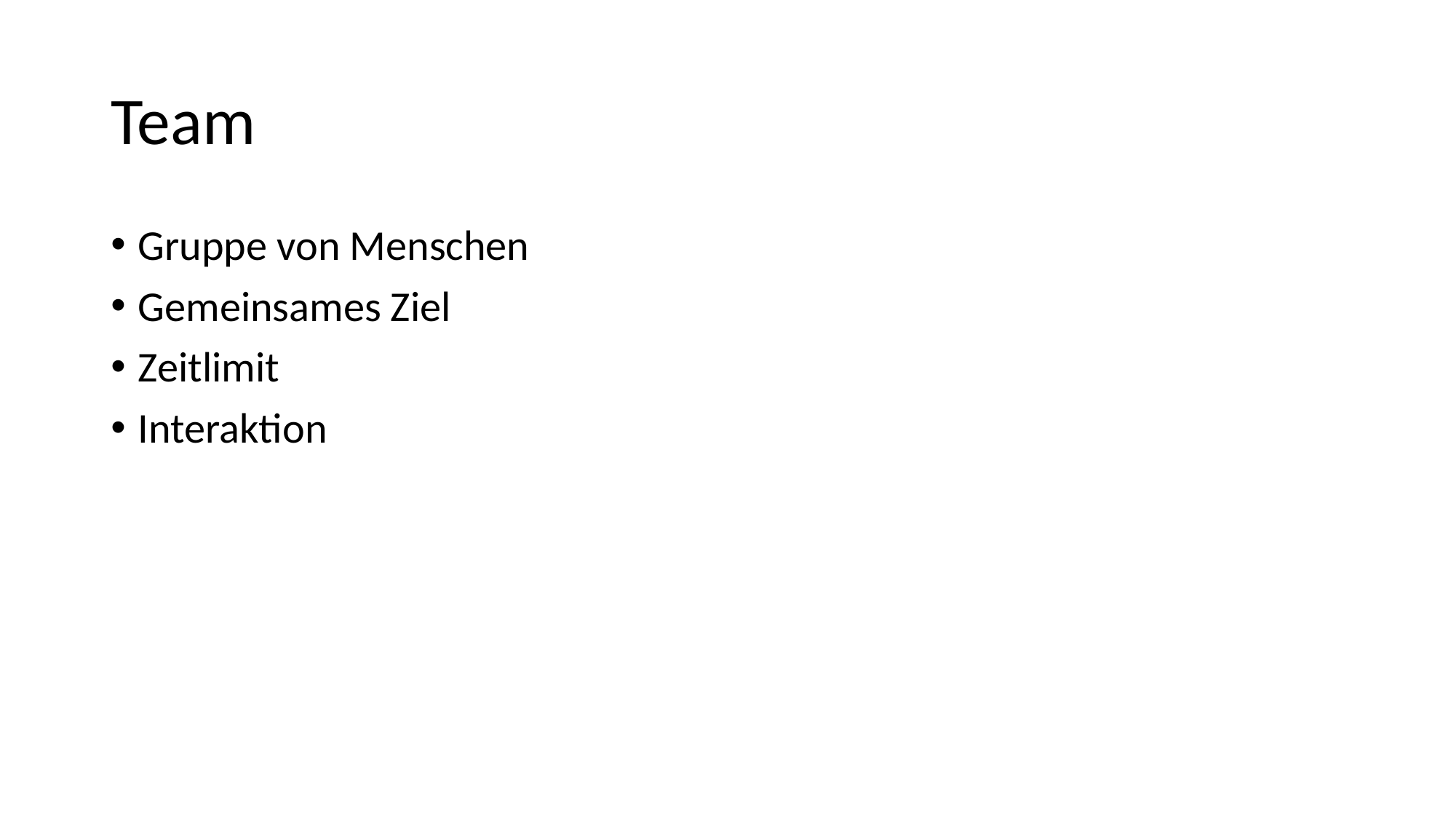

# Team
Gruppe von Menschen
Gemeinsames Ziel
Zeitlimit
Interaktion